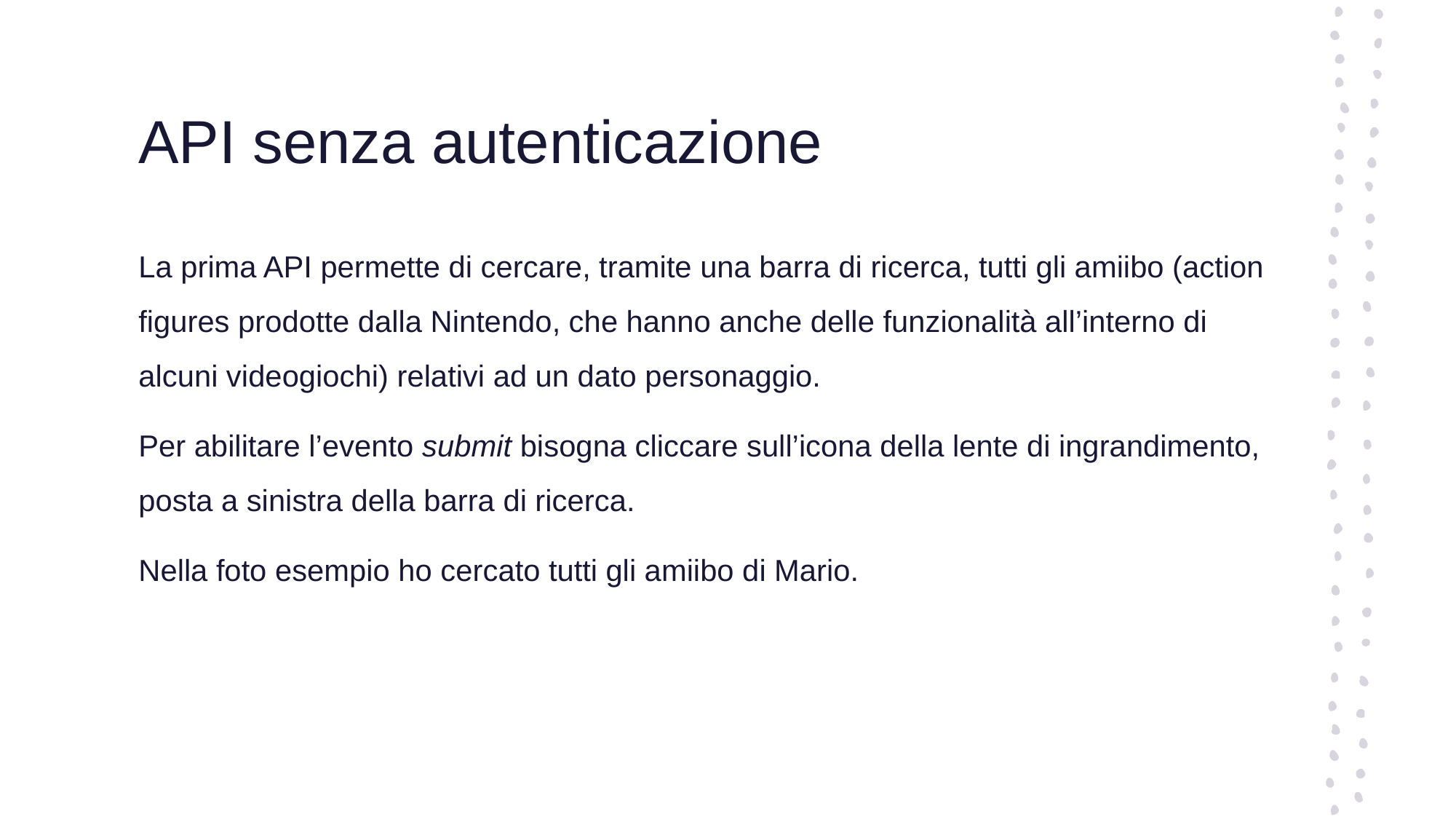

# API senza autenticazione
La prima API permette di cercare, tramite una barra di ricerca, tutti gli amiibo (action figures prodotte dalla Nintendo, che hanno anche delle funzionalità all’interno di alcuni videogiochi) relativi ad un dato personaggio.
Per abilitare l’evento submit bisogna cliccare sull’icona della lente di ingrandimento, posta a sinistra della barra di ricerca.
Nella foto esempio ho cercato tutti gli amiibo di Mario.